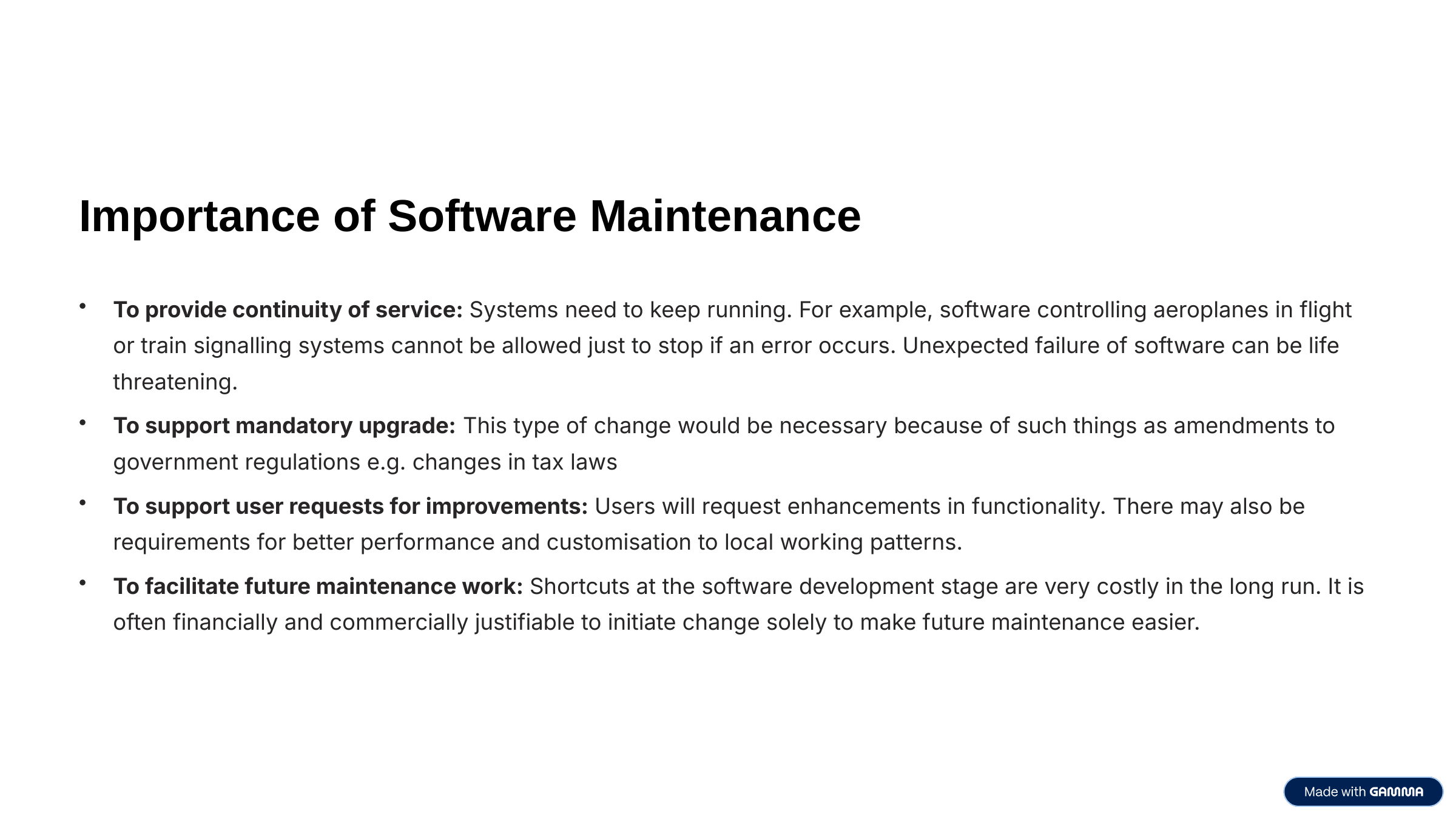

Importance of Software Maintenance
To provide continuity of service: Systems need to keep running. For example, software controlling aeroplanes in flight or train signalling systems cannot be allowed just to stop if an error occurs. Unexpected failure of software can be life threatening.
To support mandatory upgrade: This type of change would be necessary because of such things as amendments to government regulations e.g. changes in tax laws
To support user requests for improvements: Users will request enhancements in functionality. There may also be requirements for better performance and customisation to local working patterns.
To facilitate future maintenance work: Shortcuts at the software development stage are very costly in the long run. It is often financially and commercially justifiable to initiate change solely to make future maintenance easier.